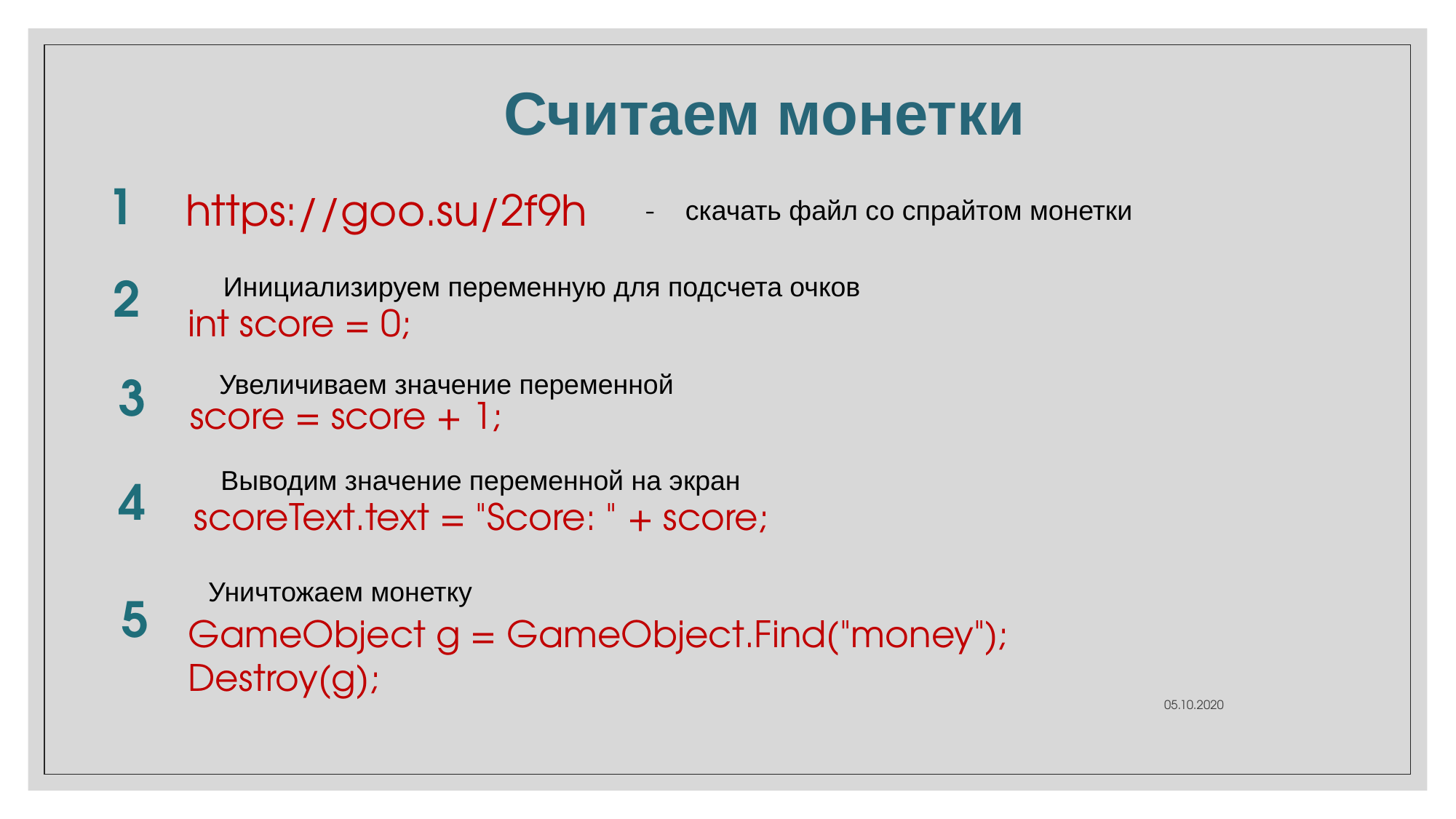

Считаем монетки
1
https://goo.su/2f9h
-    скачать файл со спрайтом монетки
2
Инициализируем переменную для подсчета очков
int score = 0;
Увеличиваем значение переменной
3
score = score + 1;
Выводим значение переменной на экран
4
scoreText.text = "Score: " + score;
Уничтожаем монетку
5
GameObject g = GameObject.Find("money");
Destroy(g);
05.10.2020